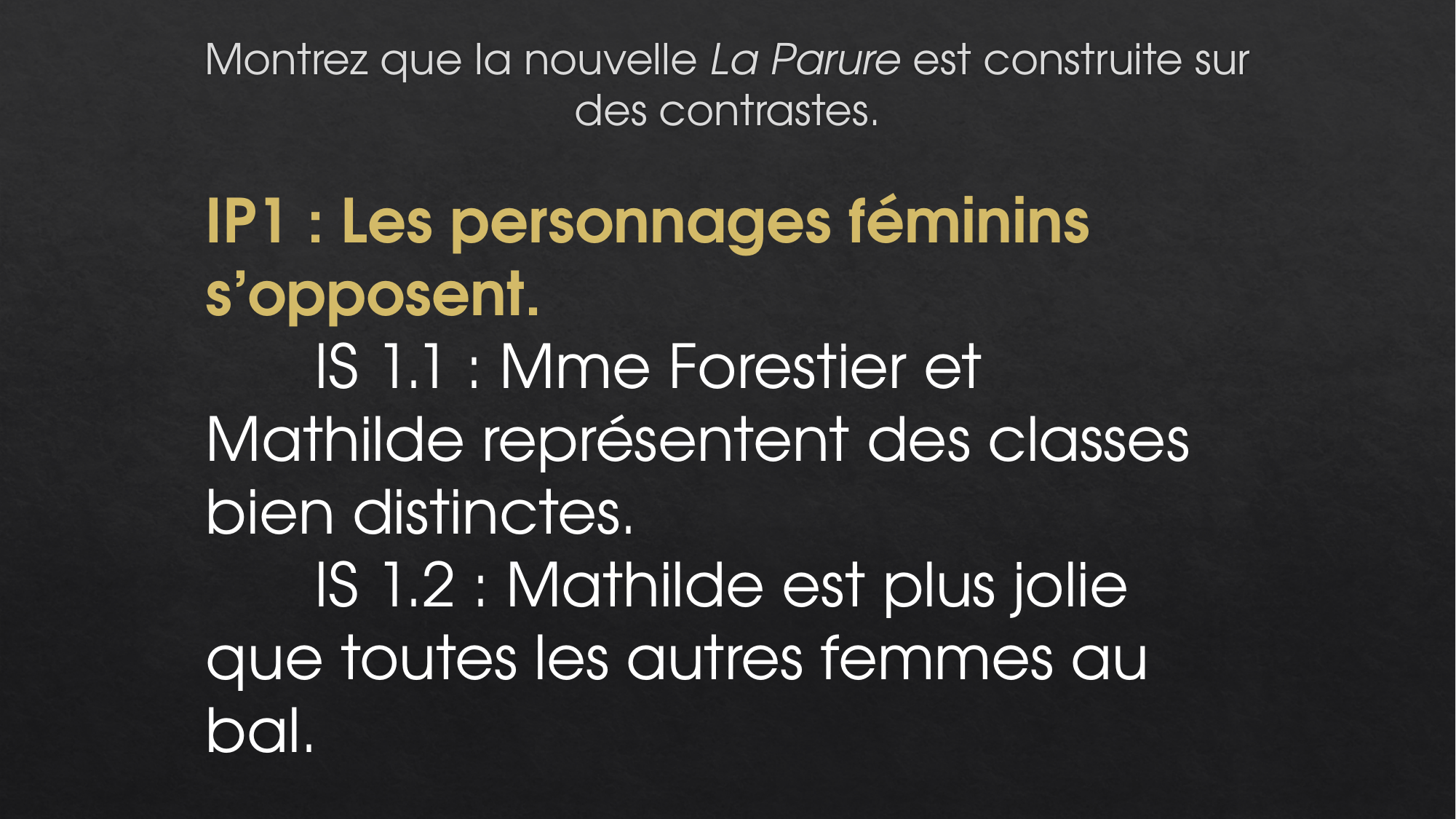

# Montrez que la nouvelle La Parure est construite sur des contrastes.
IP1 : Les personnages féminins s’opposent.
	IS 1.1 : Mme Forestier et Mathilde représentent des classes bien distinctes.
	IS 1.2 : Mathilde est plus jolie que toutes les autres femmes au bal.